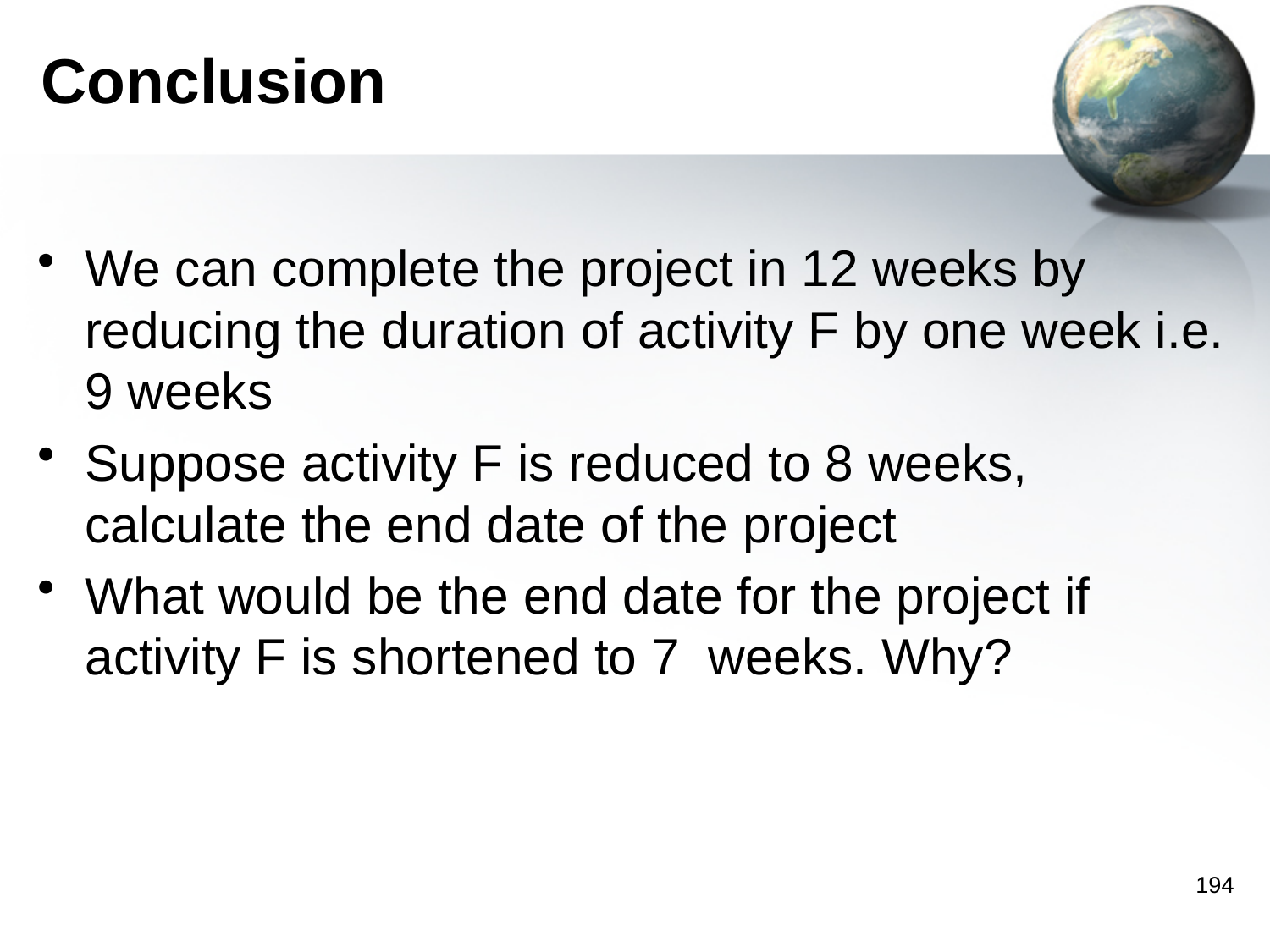

# Conclusion
We can complete the project in 12 weeks by reducing the duration of activity F by one week i.e. 9 weeks
Suppose activity F is reduced to 8 weeks, calculate the end date of the project
What would be the end date for the project if activity F is shortened to 7  weeks. Why?

194